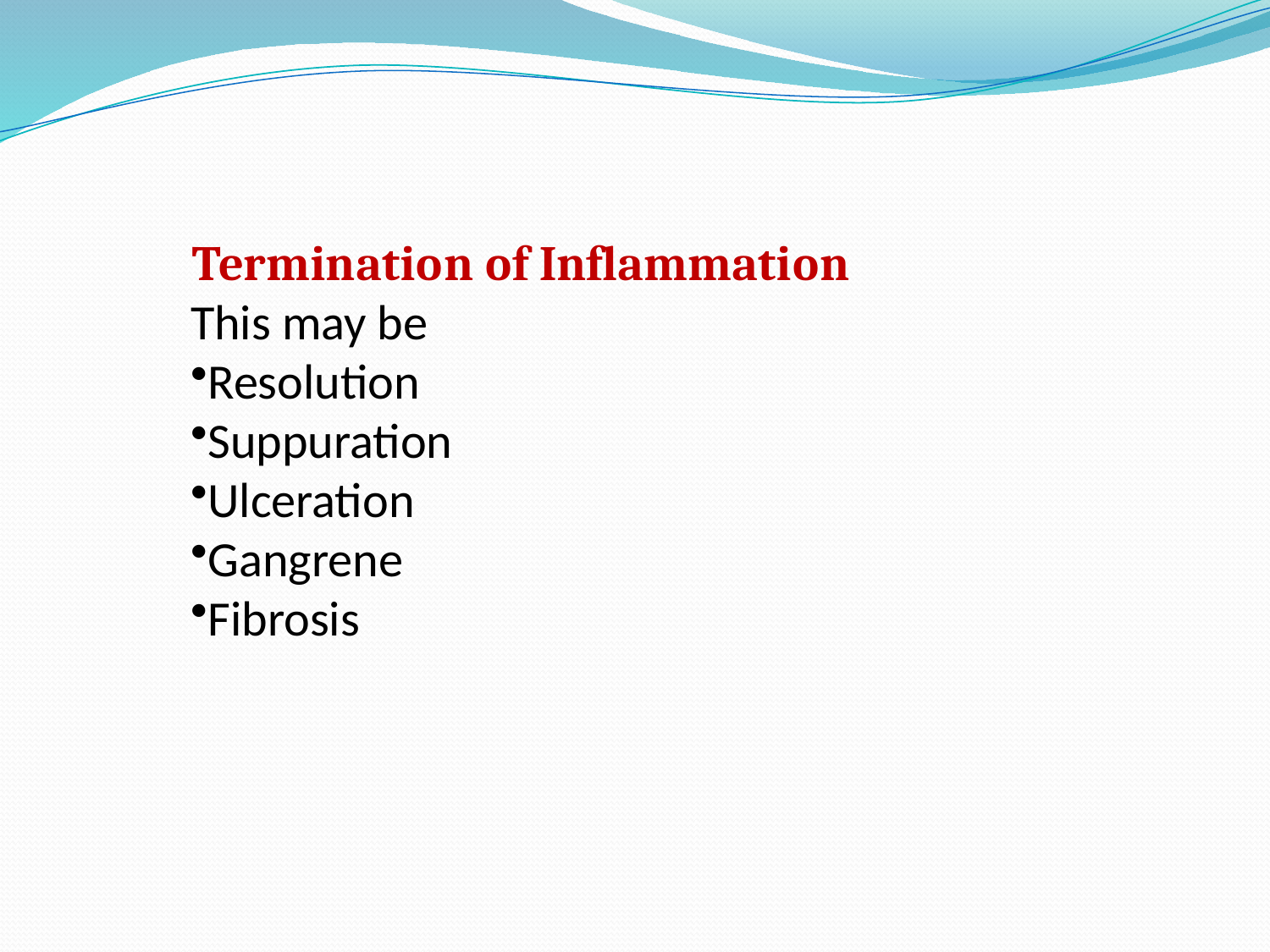

Termination of Inflammation
This may be
Resolution
Suppuration
Ulceration
Gangrene
Fibrosis